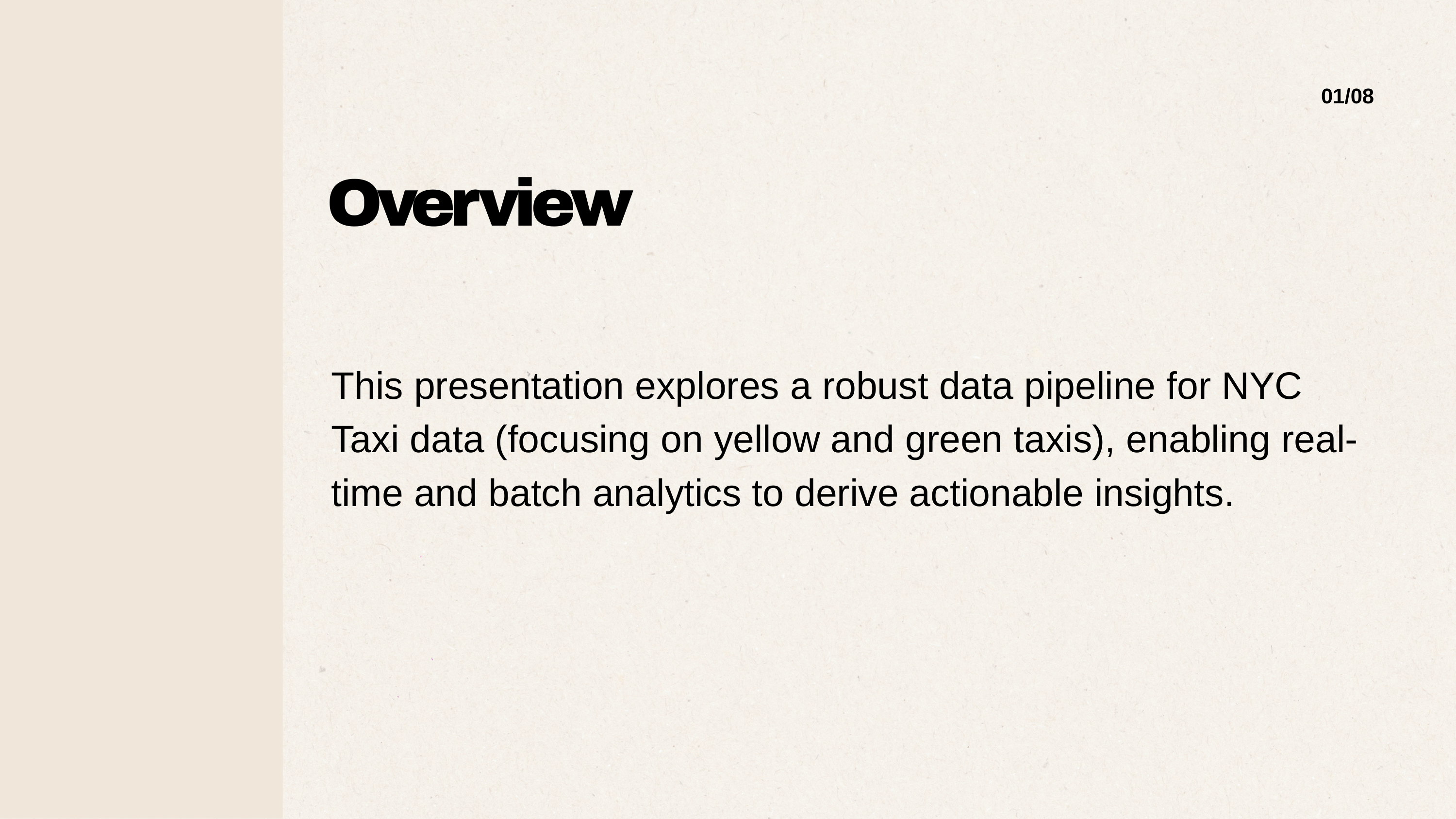

01/08
Overview
This presentation explores a robust data pipeline for NYC Taxi data (focusing on yellow and green taxis), enabling real-time and batch analytics to derive actionable insights.